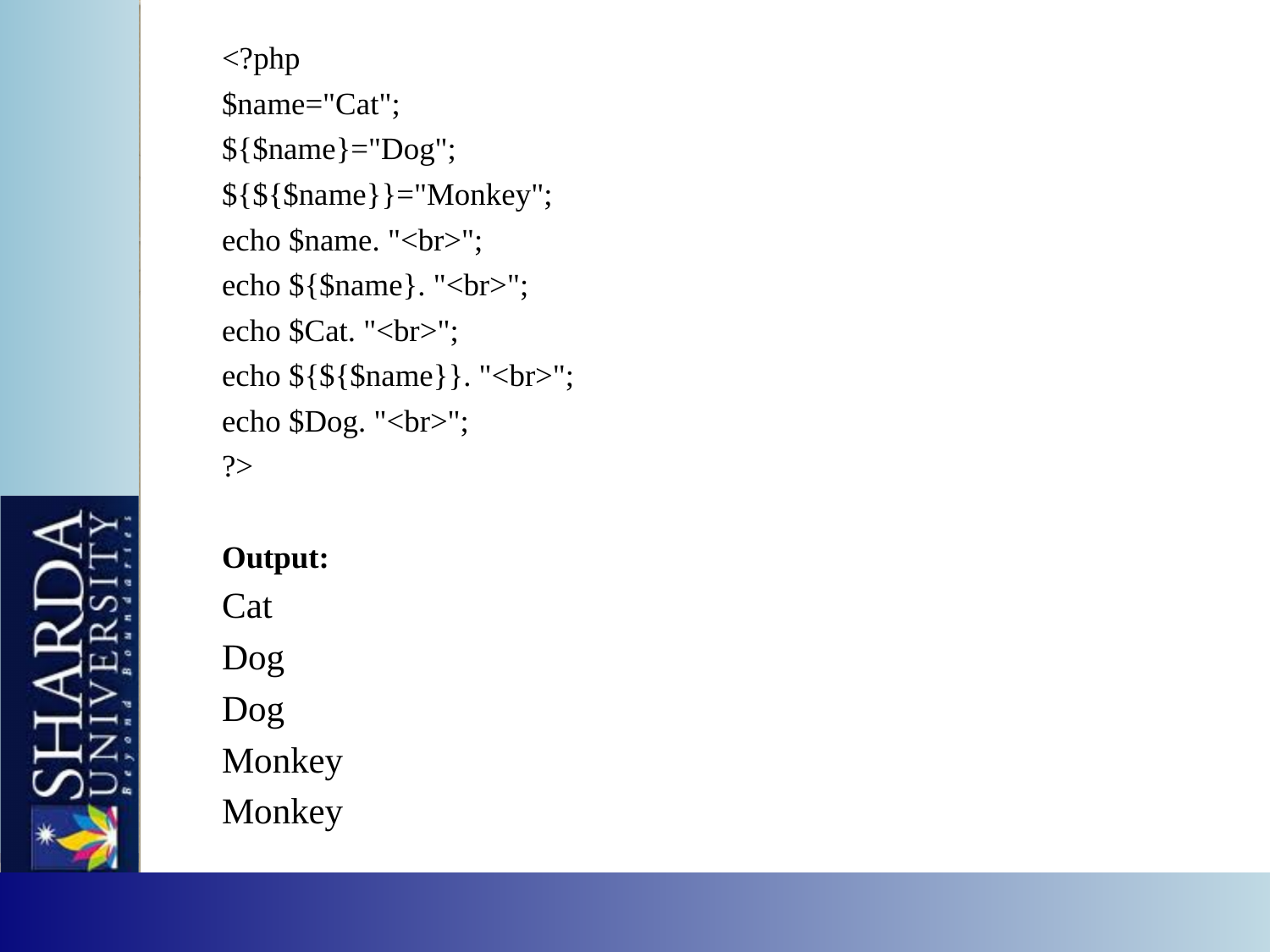

<?php
$name="Cat";
${$name}="Dog";
${${$name}}="Monkey";
echo $name. "<br>";
echo ${$name}. "<br>";
echo $Cat. "<br>";
echo ${${$name}}. "<br>";
echo $Dog. "<br>";
?>

Output:
Cat
Dog
Dog
Monkey
Monkey